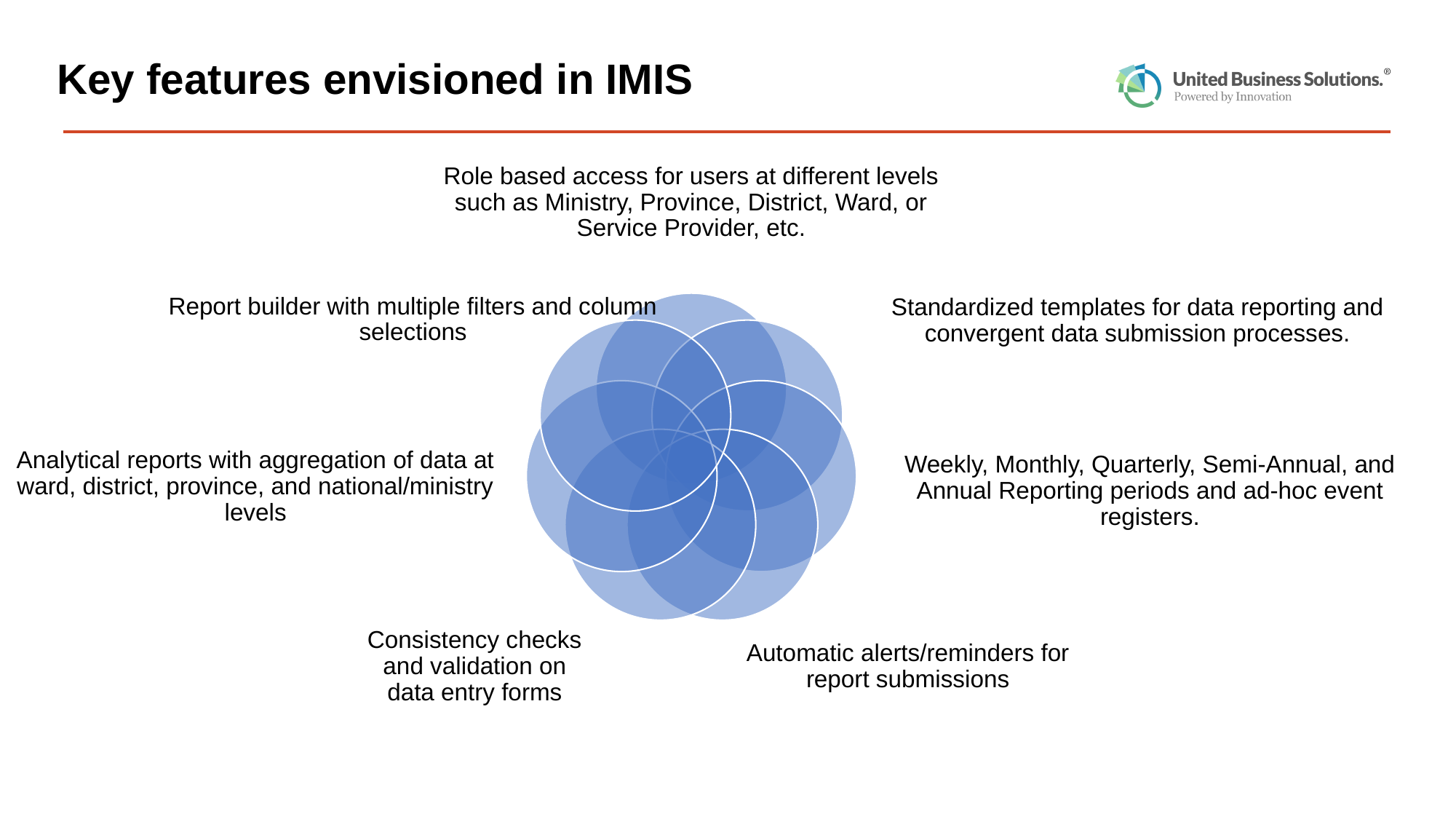

Key features envisioned in IMIS
Role based access for users at different levels such as Ministry, Province, District, Ward, or Service Provider, etc.
Standardized templates for data reporting and convergent data submission processes.
Weekly, Monthly, Quarterly, Semi-Annual, and Annual Reporting periods and ad-hoc event registers.
Automatic alerts/reminders for report submissions
Consistency checks and validation on data entry forms
Analytical reports with aggregation of data at ward, district, province, and national/ministry levels
Report builder with multiple filters and column selections